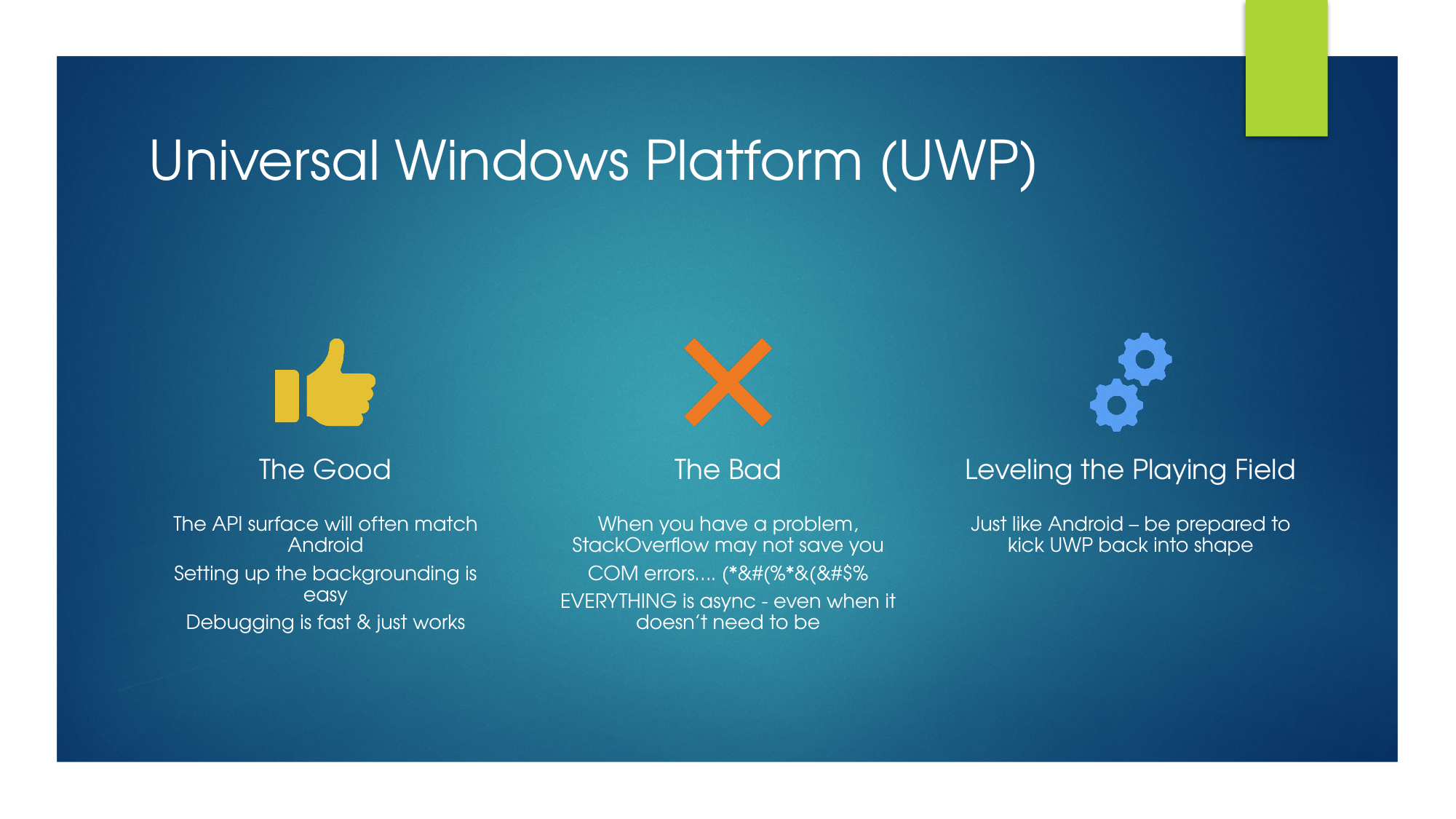

# Universal Windows Platform (UWP)
The Good
The API surface will often match Android
Setting up the backgrounding is easy
Debugging is fast & just works
The Bad
When you have a problem, StackOverflow may not save you
COM errors…. (*&#(%*&(&#$%
EVERYTHING is async - even when it doesn’t need to be
Leveling the Playing Field
Just like Android – be prepared to kick UWP back into shape